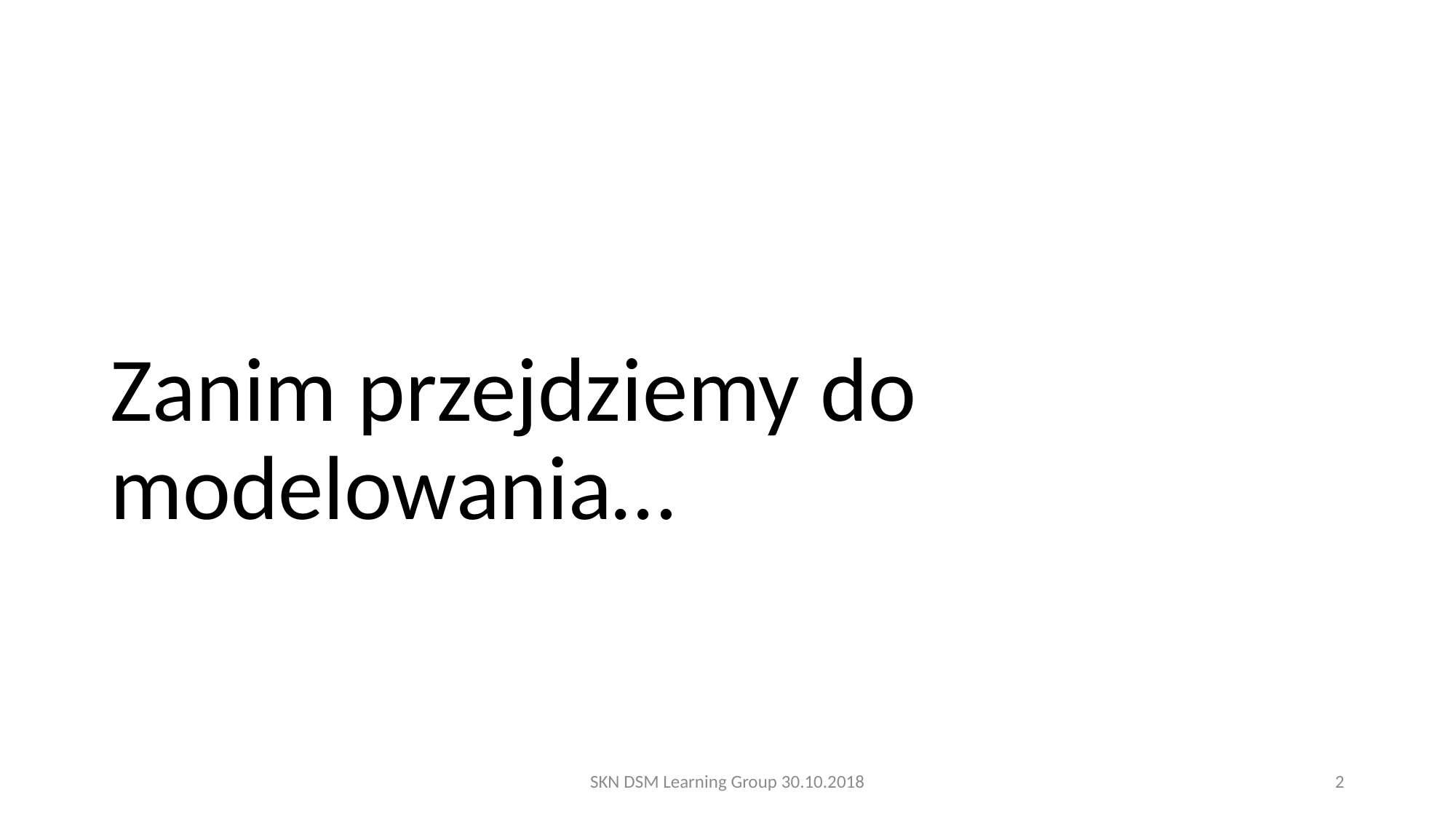

# Zanim przejdziemy do modelowania…

SKN DSM Learning Group 30.10.2018
2